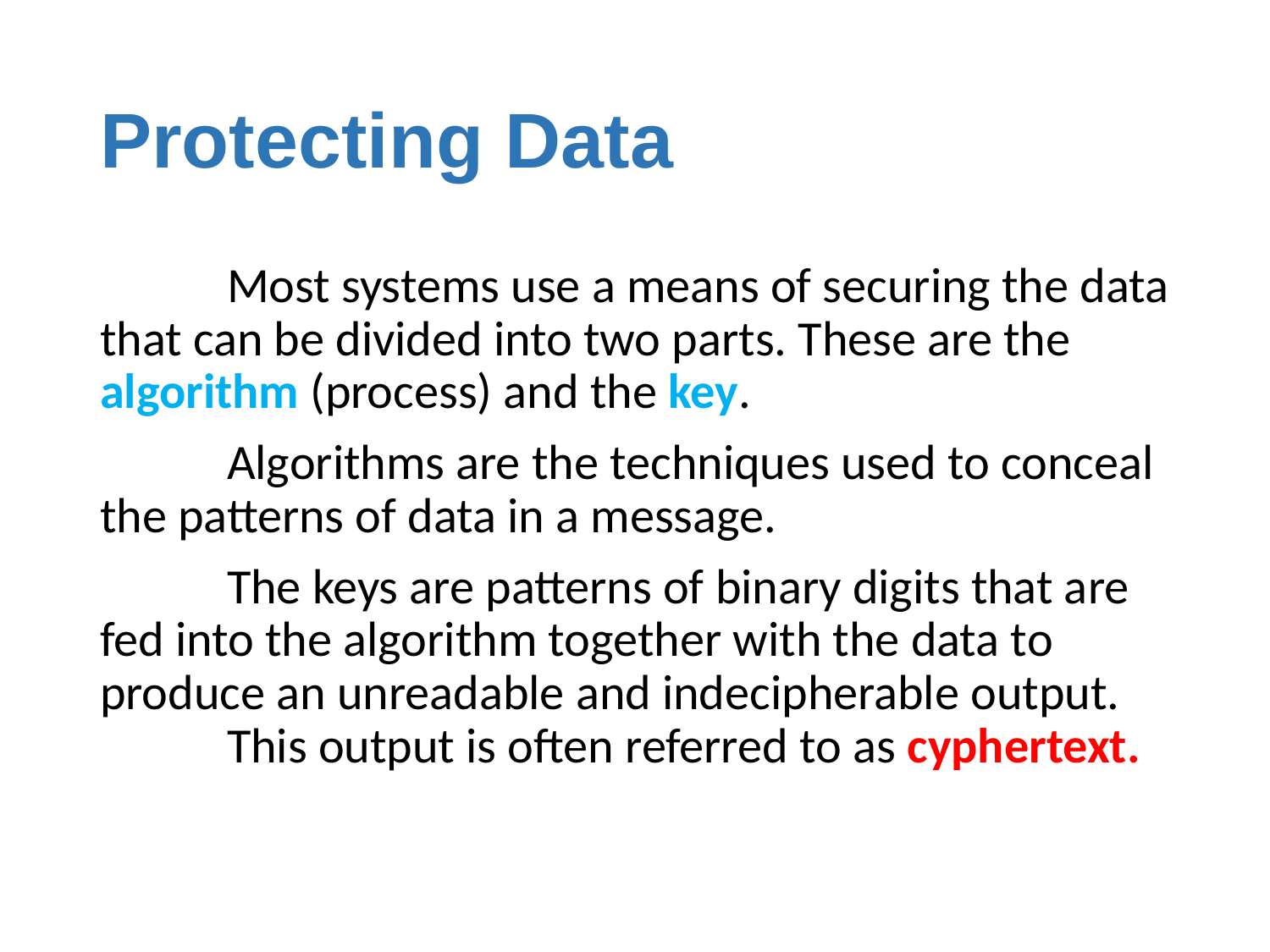

# Protecting Data
	Most systems use a means of securing the data that can be divided into two parts. These are the algorithm (process) and the key.
	Algorithms are the techniques used to conceal the patterns of data in a message.
	The keys are patterns of binary digits that are fed into the algorithm together with the data to produce an unreadable and indecipherable output. 	This output is often referred to as cyphertext.